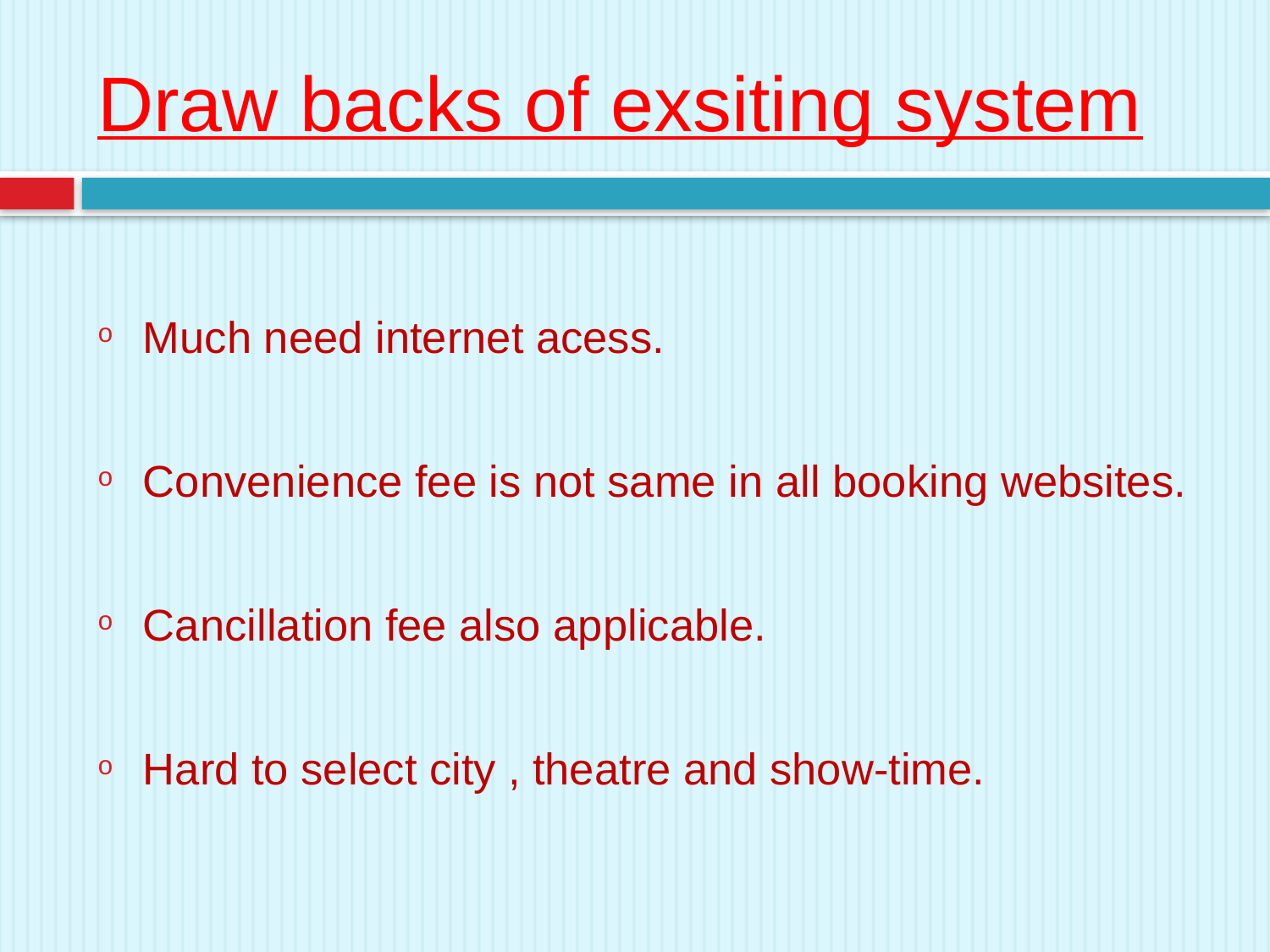

# Draw backs of exsiting system
Much need internet acess.
Convenience fee is not same in all booking websites.
Cancillation fee also applicable.
Hard to select city , theatre and show-time.